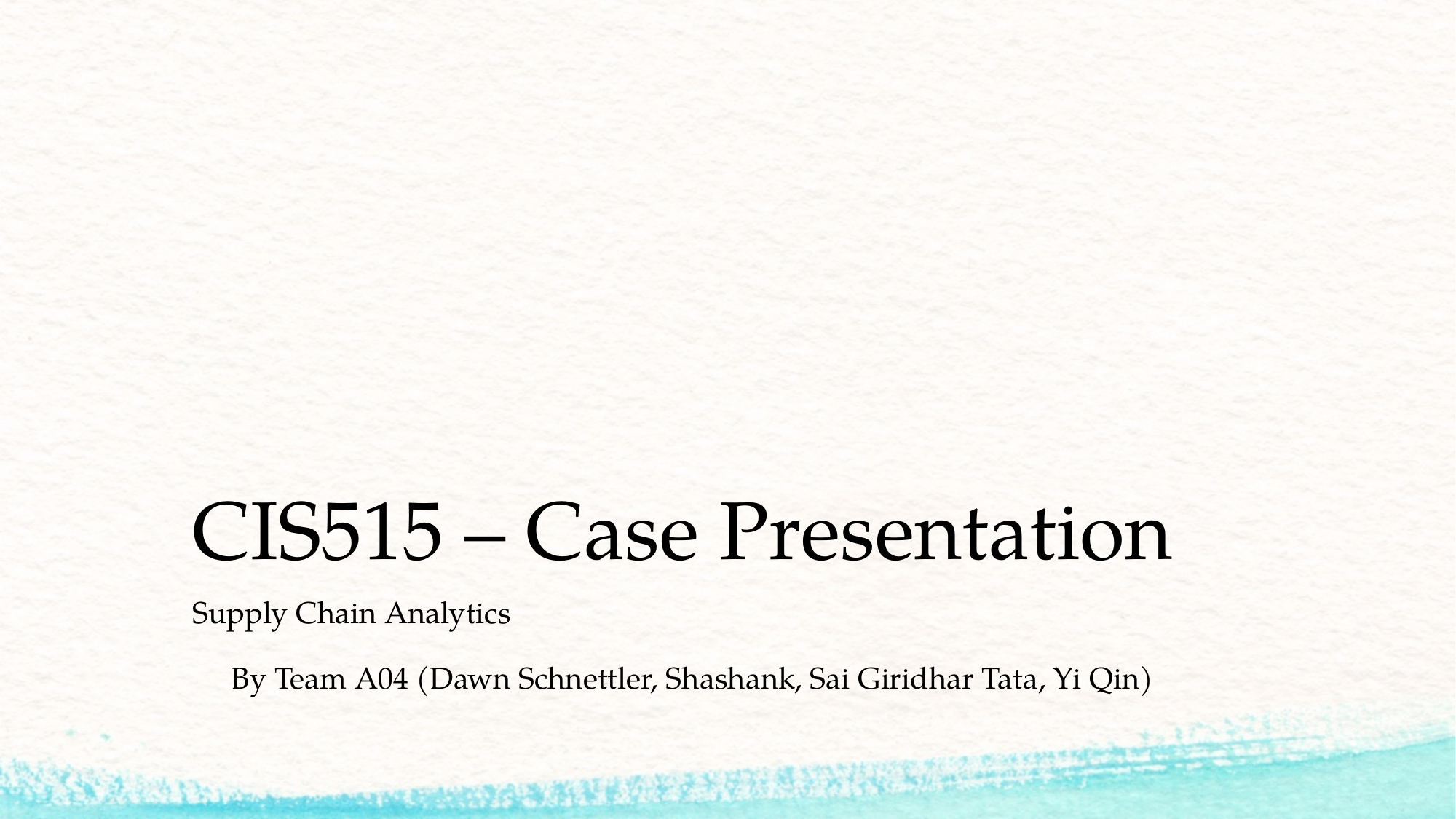

# CIS515 – Case Presentation
Supply Chain Analytics

By Team A04 (Dawn Schnettler, Shashank, Sai Giridhar Tata, Yi Qin)